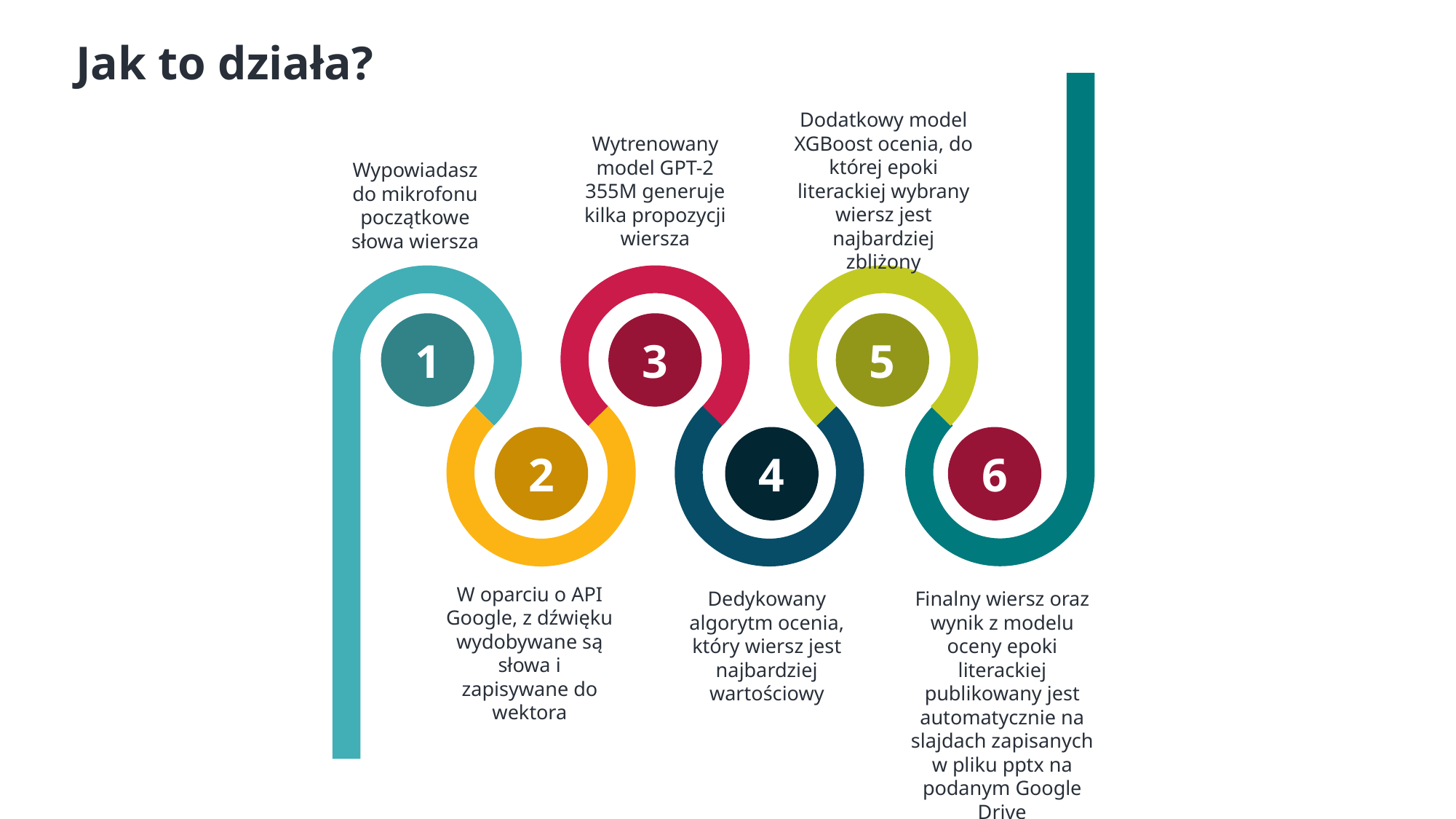

Jak to działa?
Dodatkowy model XGBoost ocenia, do której epoki literackiej wybrany wiersz jest najbardziej zbliżony
Wytrenowany model GPT-2 355M generuje kilka propozycji wiersza
Wypowiadasz do mikrofonu początkowe słowa wiersza

1
3
5

2
4
6
W oparciu o API Google, z dźwięku wydobywane są słowa i zapisywane do wektora
Dedykowany algorytm ocenia, który wiersz jest najbardziej wartościowy
Finalny wiersz oraz wynik z modelu oceny epoki literackiej publikowany jest automatycznie na slajdach zapisanych w pliku pptx na podanym Google Drive